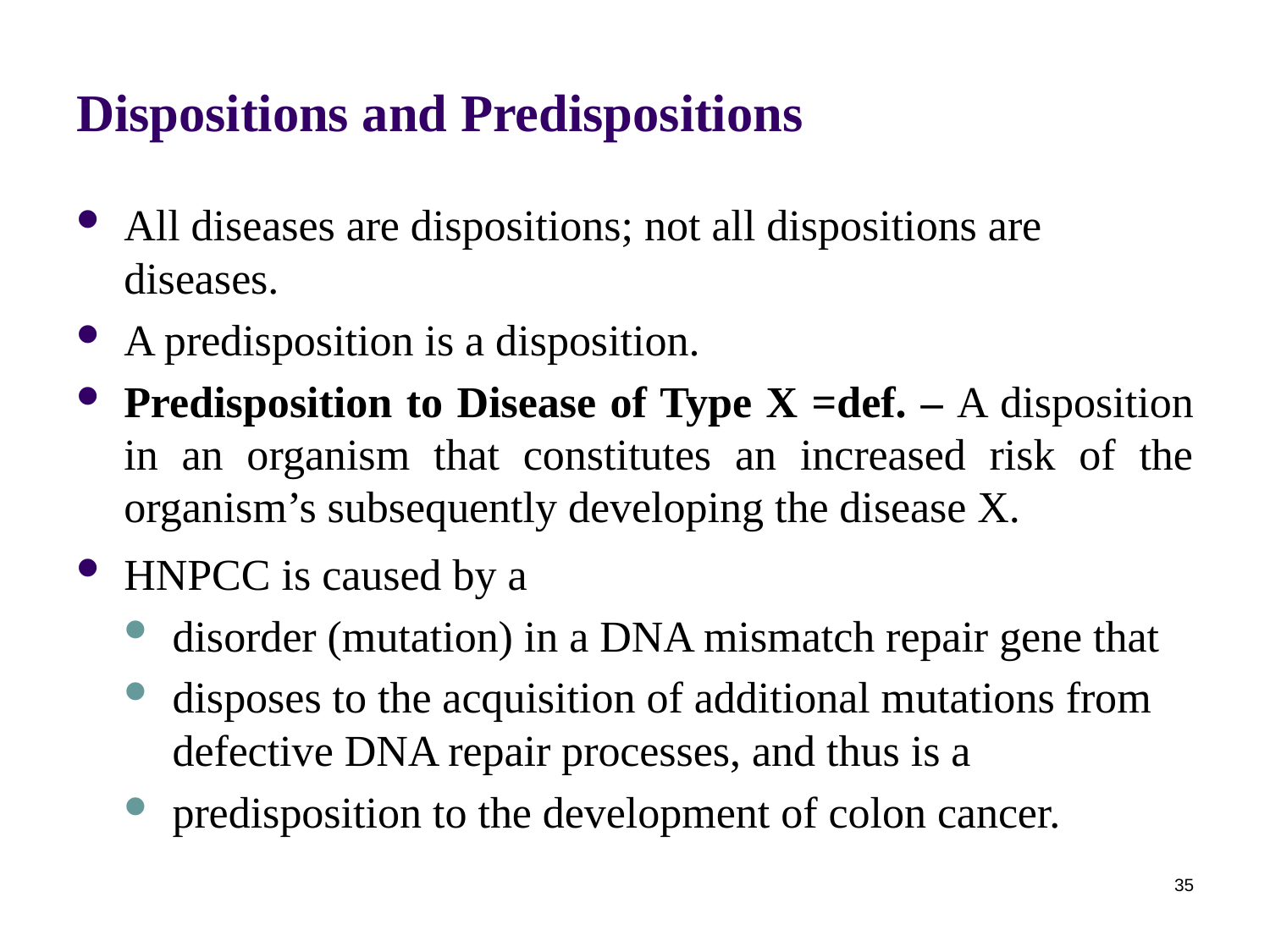

# Dispositions and Predispositions
All diseases are dispositions; not all dispositions are diseases.
A predisposition is a disposition.
Predisposition to Disease of Type X =def. – A disposition in an organism that constitutes an increased risk of the organism’s subsequently developing the disease X.
HNPCC is caused by a
disorder (mutation) in a DNA mismatch repair gene that
disposes to the acquisition of additional mutations from defective DNA repair processes, and thus is a
predisposition to the development of colon cancer.
35